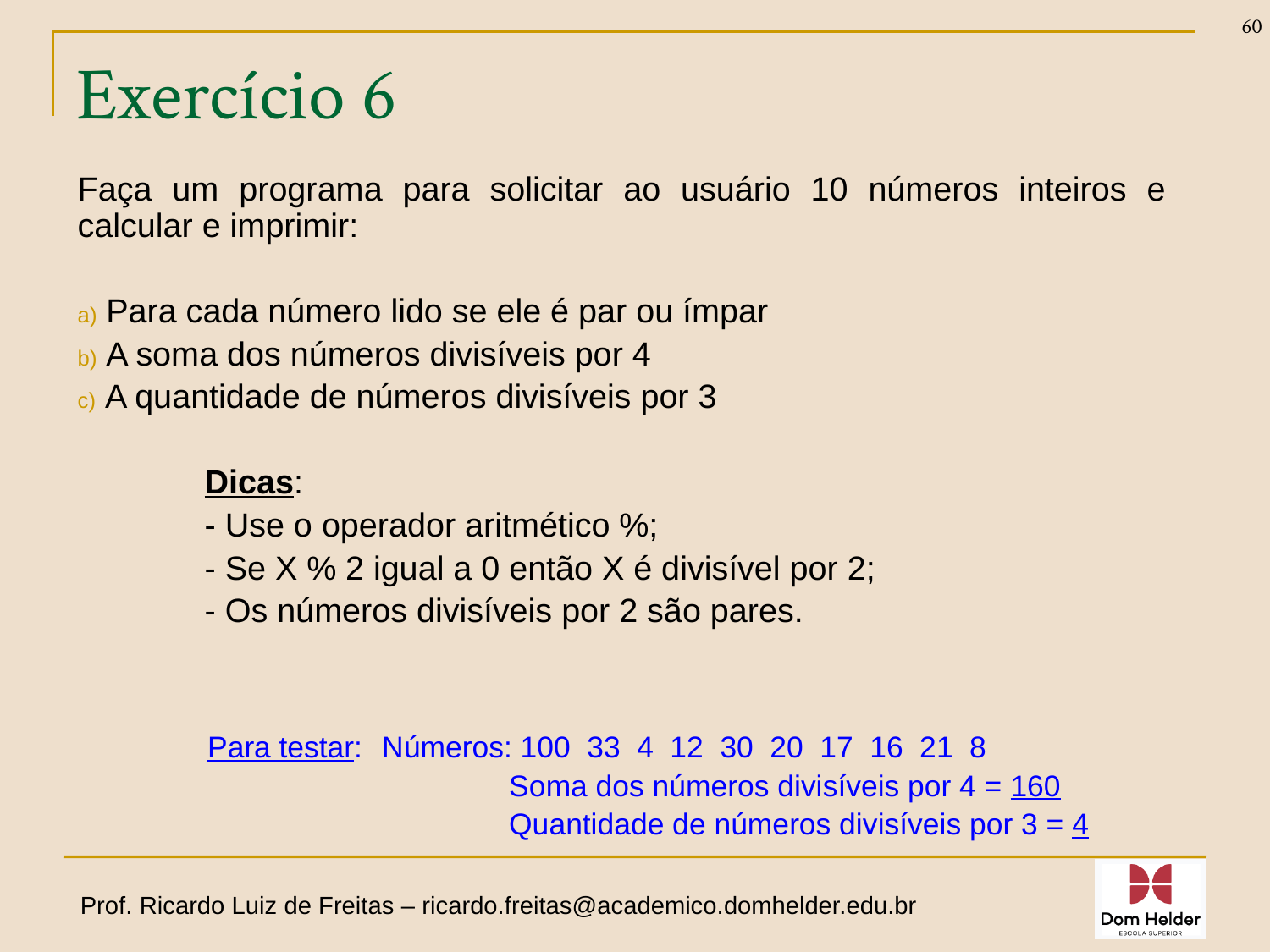

60
# Exercício 6
Faça um programa para solicitar ao usuário 10 números inteiros e calcular e imprimir:

 Para cada número lido se ele é par ou ímpar
 A soma dos números divisíveis por 4
 A quantidade de números divisíveis por 3

	Dicas:
	- Use o operador aritmético %;
	- Se X % 2 igual a 0 então X é divisível por 2;
	- Os números divisíveis por 2 são pares.
Para testar:  	Números: 100  33  4  12  30  20  17  16  21  8
			Soma dos números divisíveis por 4 = 160
			Quantidade de números divisíveis por 3 = 4